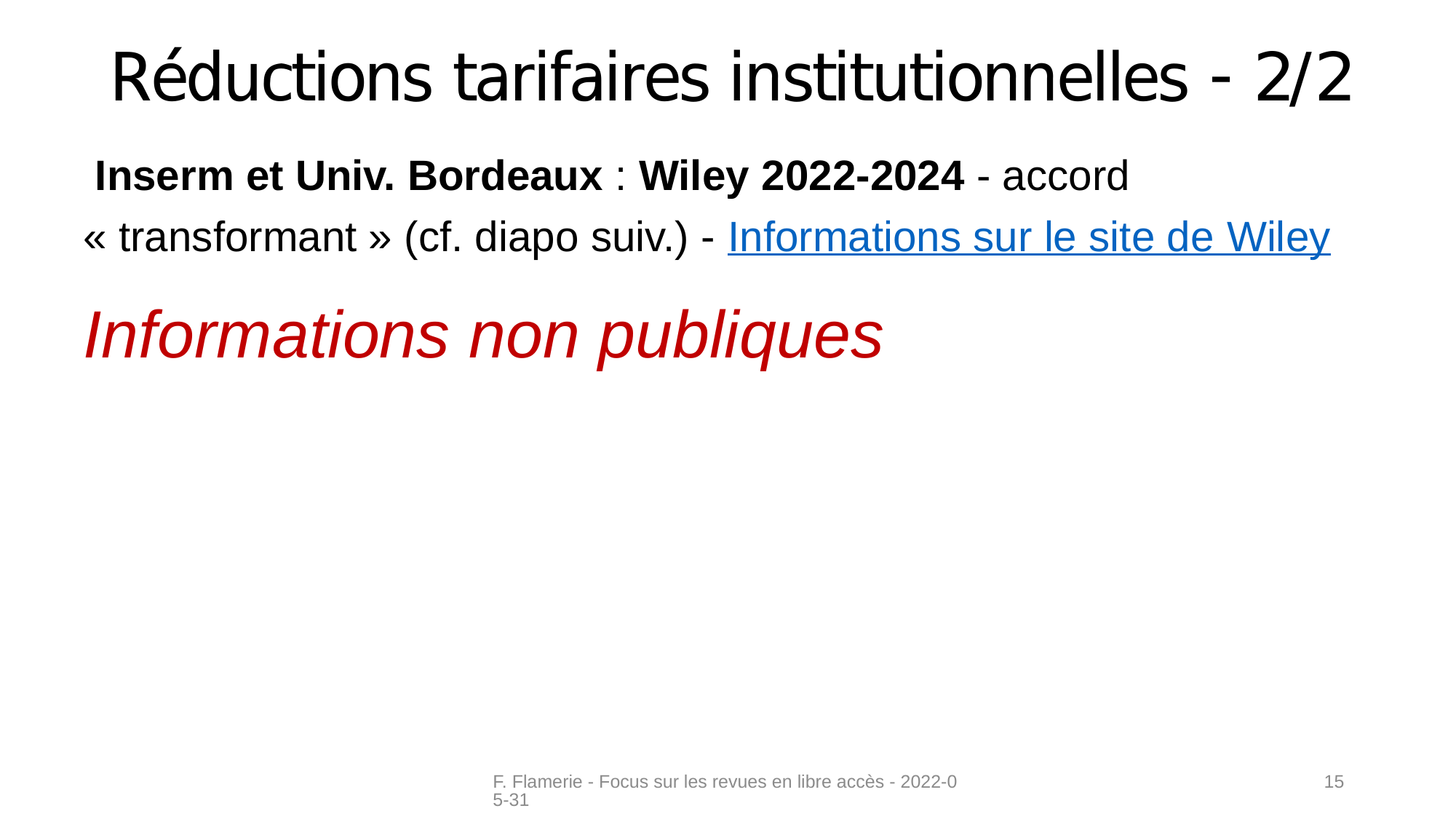

# Réductions tarifaires institutionnelles - 2/2
 Inserm et Univ. Bordeaux : Wiley 2022-2024 - accord « transformant » (cf. diapo suiv.) - Informations sur le site de Wiley
Informations non publiques

F. Flamerie - Focus sur les revues en libre accès - 2022-05-31
15